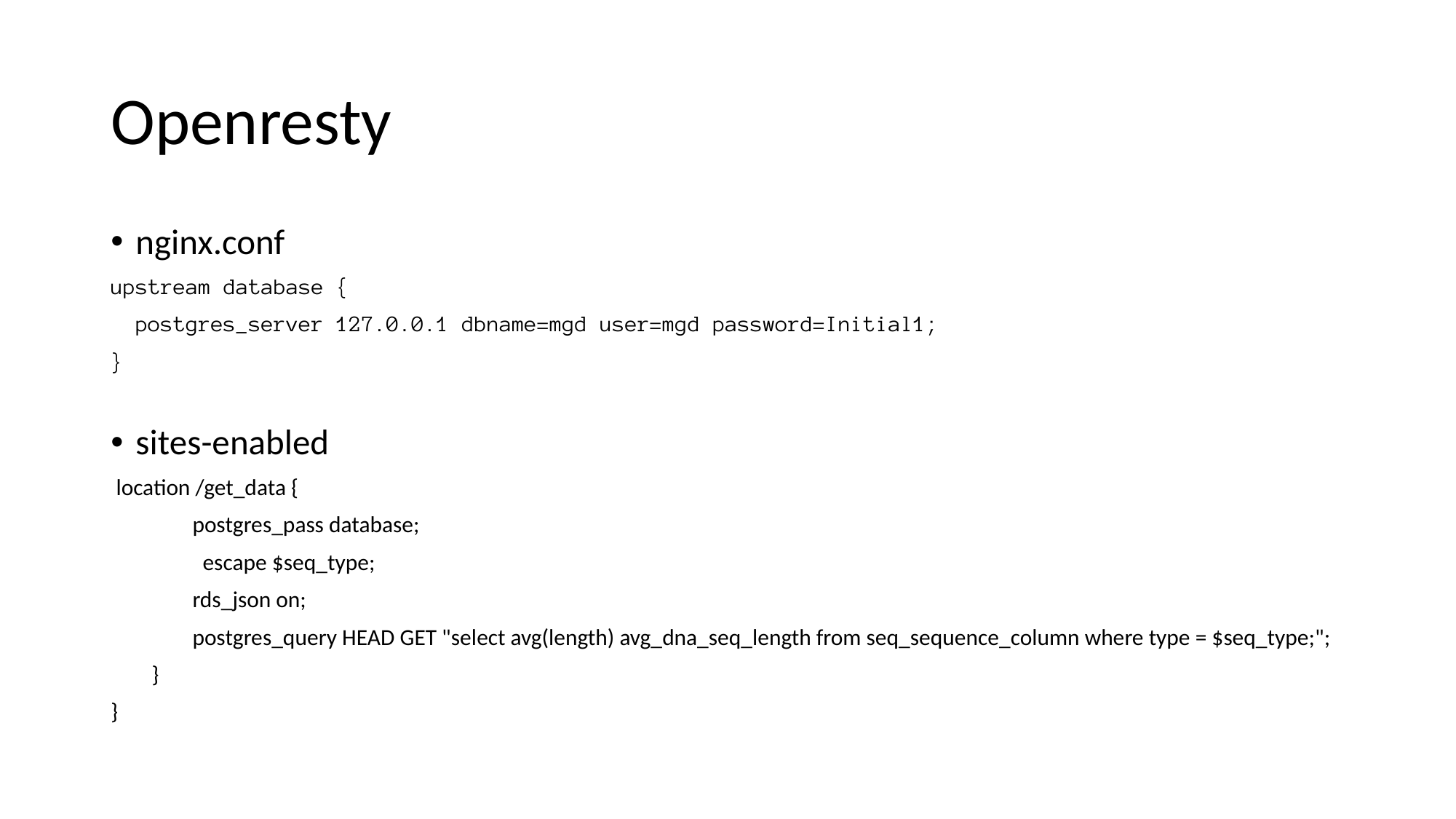

# Openresty
nginx.conf
upstream database {
  postgres_server 127.0.0.1 dbname=mgd user=mgd password=Initial1;
}

sites-enabled
 location /get_data {
                postgres_pass database;
	escape $seq_type;
                rds_json on;
                postgres_query HEAD GET "select avg(length) avg_dna_seq_length from seq_sequence_column where type = $seq_type;";
        }
}